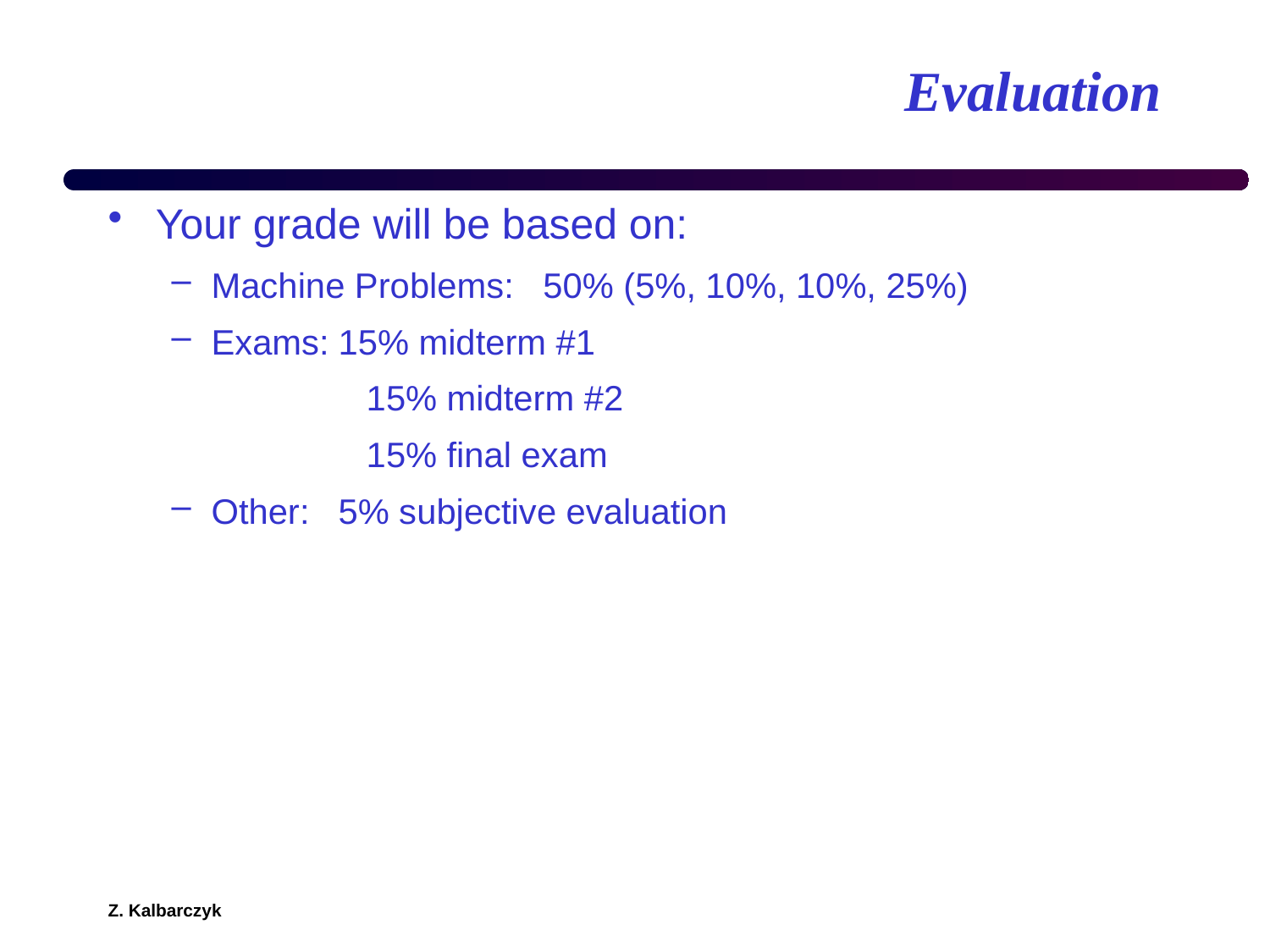

# Evaluation
Your grade will be based on:
Machine Problems:   50% (5%, 10%, 10%, 25%)
Exams:	15% midterm #1
                    15% midterm #2
                    15% final exam
Other:	5% subjective evaluation

Z. Kalbarczyk